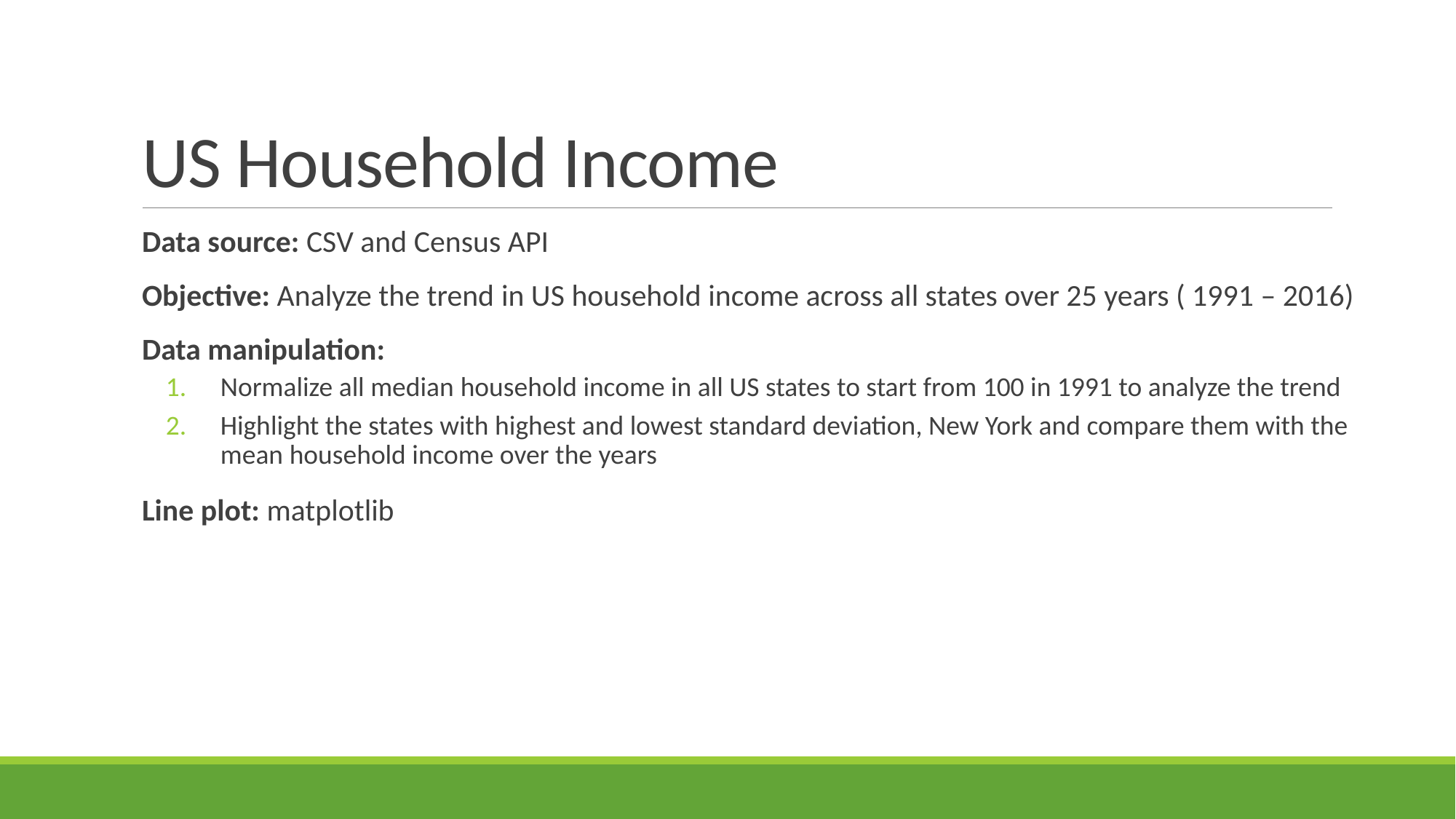

# US Household Income
Data source: CSV and Census API
Objective: Analyze the trend in US household income across all states over 25 years ( 1991 – 2016)
Data manipulation:
Normalize all median household income in all US states to start from 100 in 1991 to analyze the trend
Highlight the states with highest and lowest standard deviation, New York and compare them with the mean household income over the years
Line plot: matplotlib